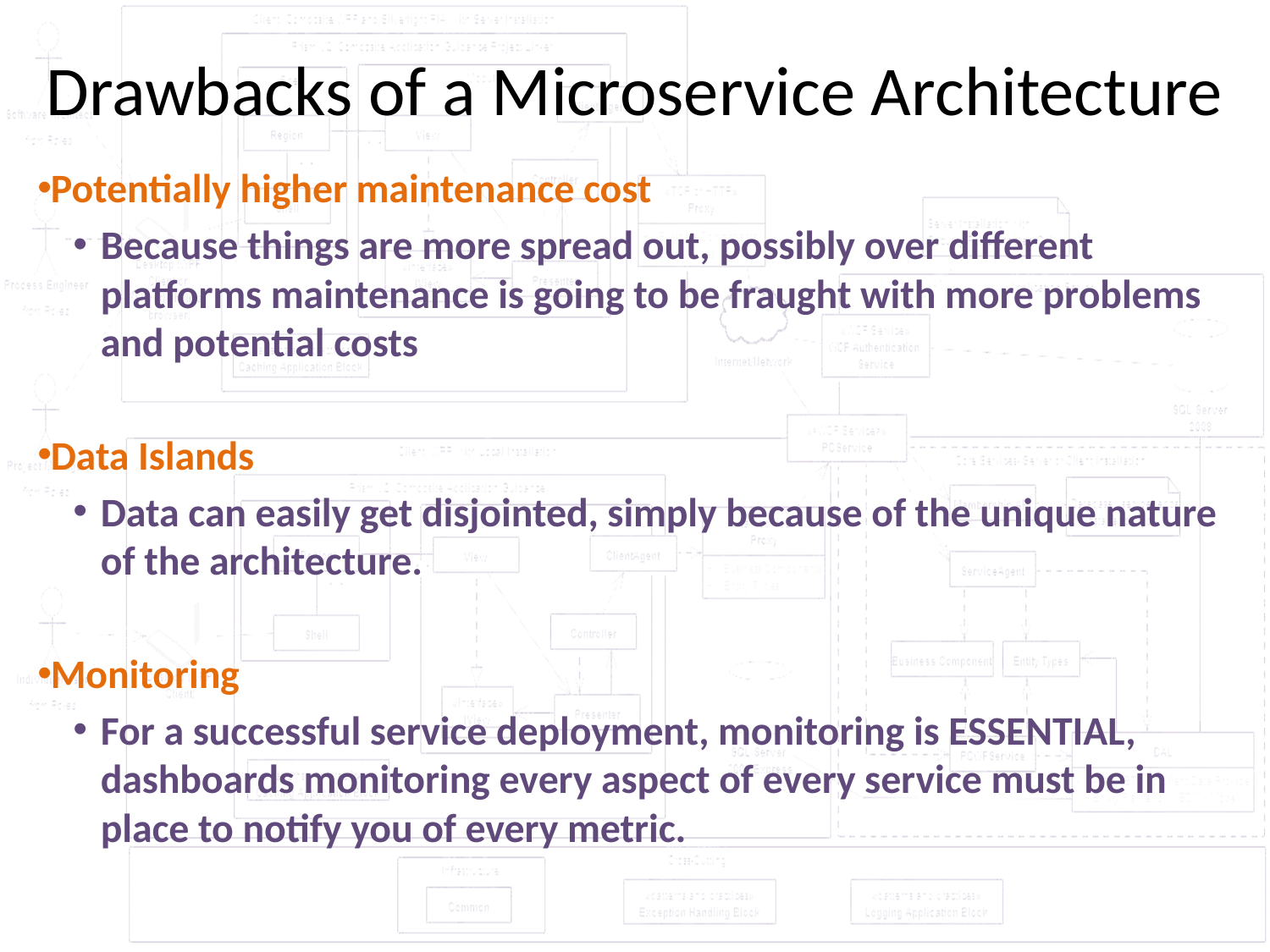

Drawbacks of a Microservice Architecture
Potentially higher maintenance cost
Because things are more spread out, possibly over different platforms maintenance is going to be fraught with more problems and potential costs

Data Islands
Data can easily get disjointed, simply because of the unique nature of the architecture.

Monitoring
For a successful service deployment, monitoring is ESSENTIAL, dashboards monitoring every aspect of every service must be in place to notify you of every metric.